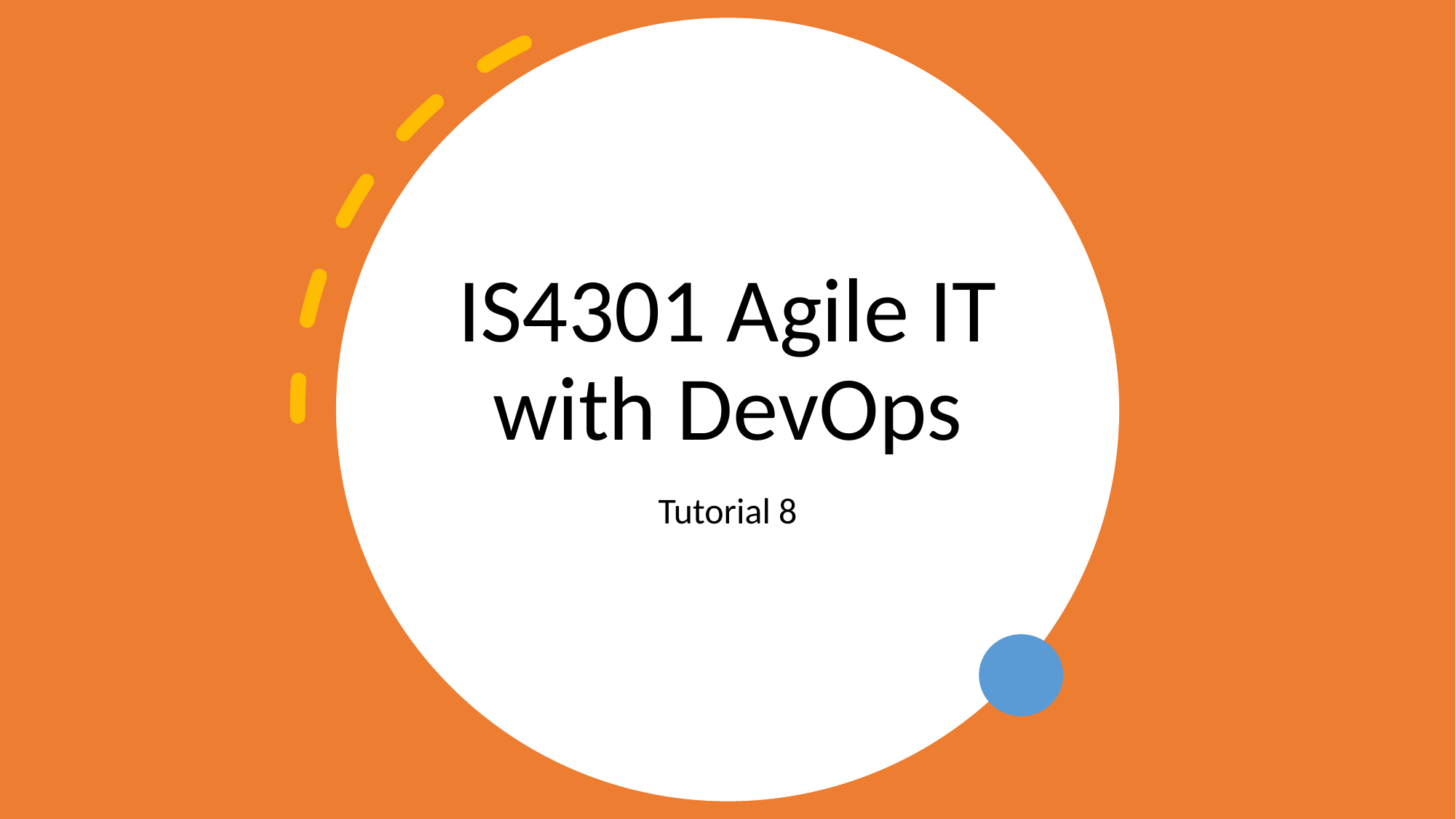

# IS4301 Agile IT with DevOps
Tutorial 8